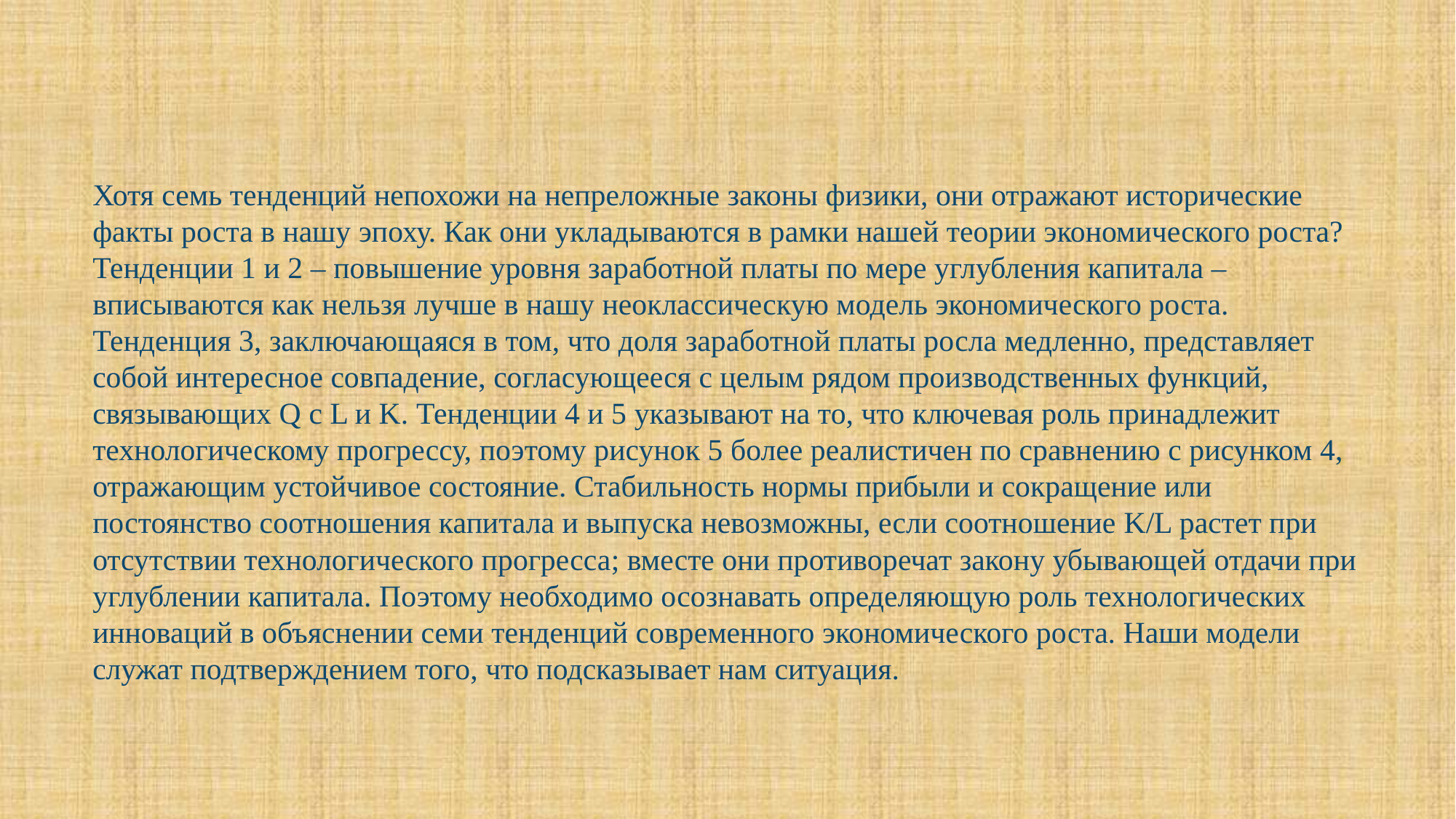

Хотя семь тенденций непохожи на непреложные законы физики, они отражают исторические факты роста в нашу эпоху. Как они укладываются в рамки нашей теории экономического роста? Тенденции 1 и 2 – повышение уровня заработной платы по мере углубления капитала – вписываются как нельзя лучше в нашу неоклассическую модель экономического роста. Тенденция 3, заключающаяся в том, что доля заработной платы росла медленно, представляет собой интересное совпадение, согласующееся с целым рядом производственных функций, связывающих Q с L и K. Тенденции 4 и 5 указывают на то, что ключевая роль принадлежит технологическому прогрессу, поэтому рисунок 5 более реалистичен по сравнению с рисунком 4, отражающим устойчивое состояние. Стабильность нормы прибыли и сокращение или постоянство соотношения капитала и выпуска невозможны, если соотношение K/L растет при отсутствии технологического прогресса; вместе они противоречат закону убывающей отдачи при углублении капитала. Поэтому необходимо осознавать определяющую роль технологических инноваций в объяснении семи тенденций современного экономического роста. Наши модели служат подтверждением того, что подсказывает нам ситуация.